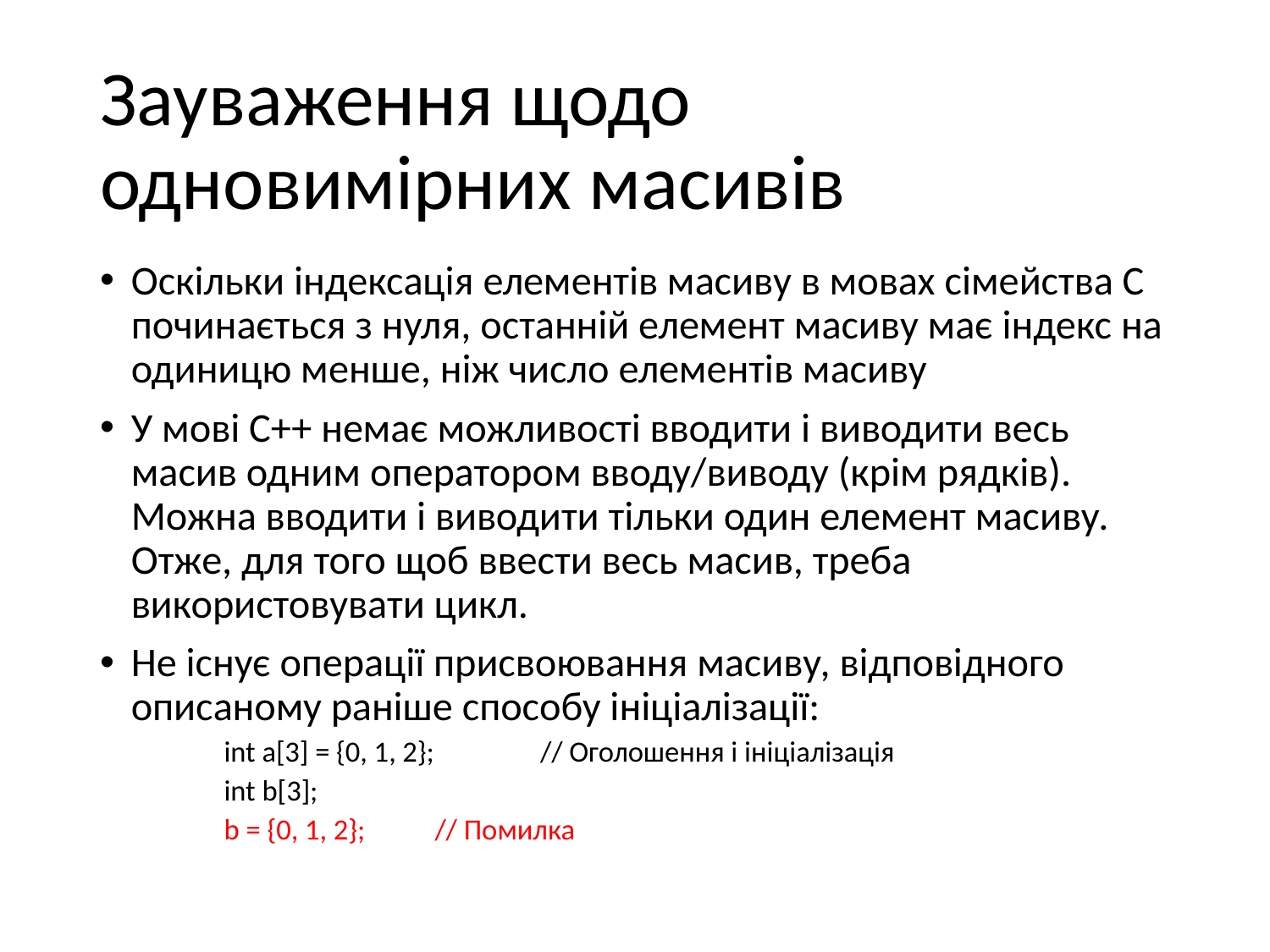

# Зауваження щодо одновимірних масивів
Оскільки індексація елементів масиву в мовах сімейства С починається з нуля, останній елемент масиву має індекс на одиницю менше, ніж число елементів масиву
У мові C++ немає можливості вводити і виводити весь масив одним оператором вводу/виводу (крім рядків). Можна вводити і виводити тільки один елемент масиву. Отже, для того щоб ввести весь масив, треба використовувати цикл.
Не існує операції присвоювання масиву, відповідного описаному раніше способу ініціалізації:
int a[3] = {0, 1, 2}; 	// Оголошення і ініціалізація
int b[3];
b = {0, 1, 2}; 		// Помилка